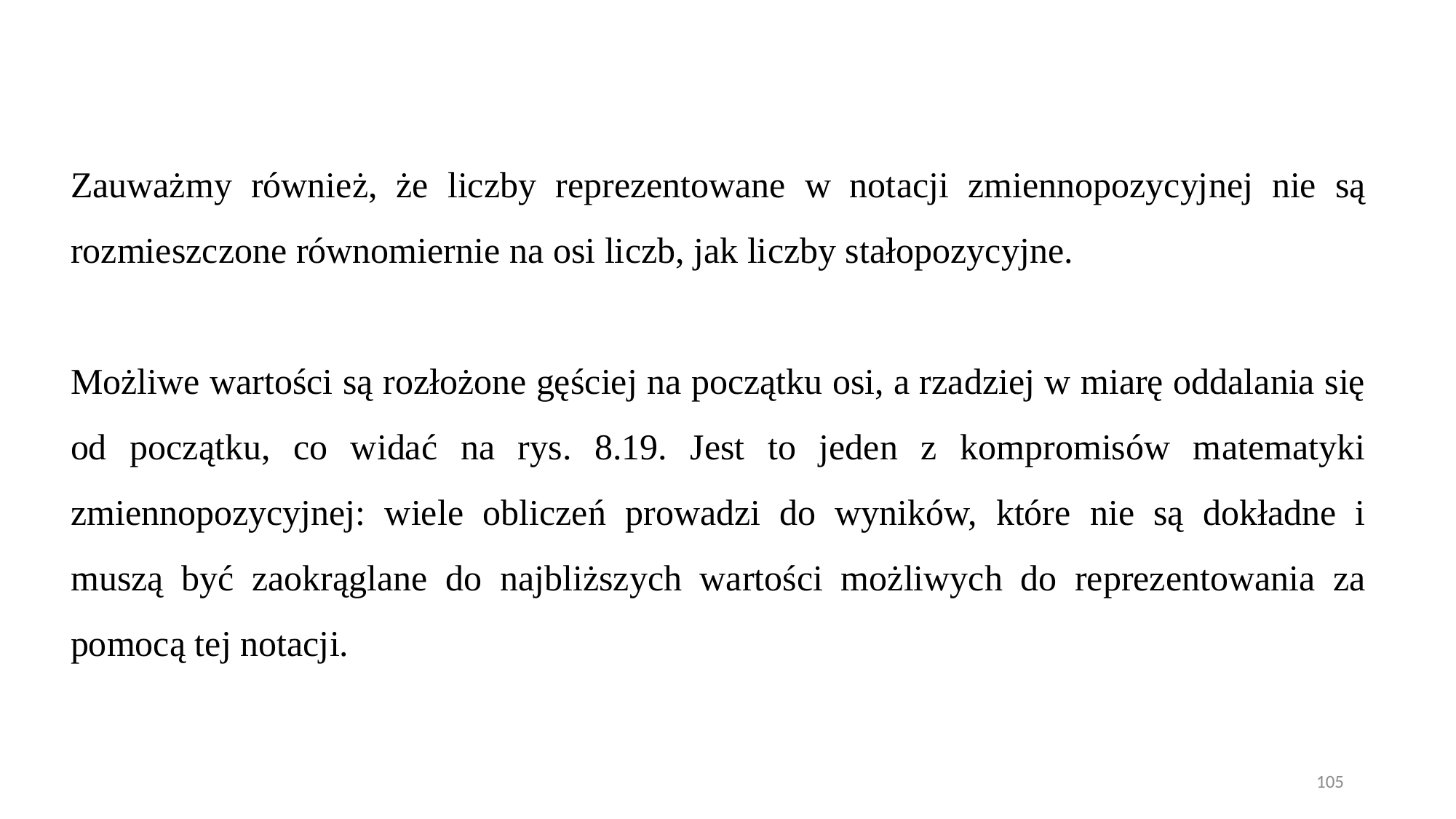

Zauważmy również, że liczby reprezentowane w notacji zmiennopozycyjnej nie są rozmieszczone równomiernie na osi liczb, jak liczby stałopozycyjne.

Możliwe wartości są rozłożone gęściej na początku osi, a rzadziej w miarę oddalania się od początku, co widać na rys. 8.19. Jest to jeden z kompromisów matematyki zmiennopozycyjnej: wiele obliczeń prowadzi do wyników, które nie są dokładne i muszą być zaokrąglane do najbliższych wartości możliwych do reprezentowania za pomocą tej notacji.
105